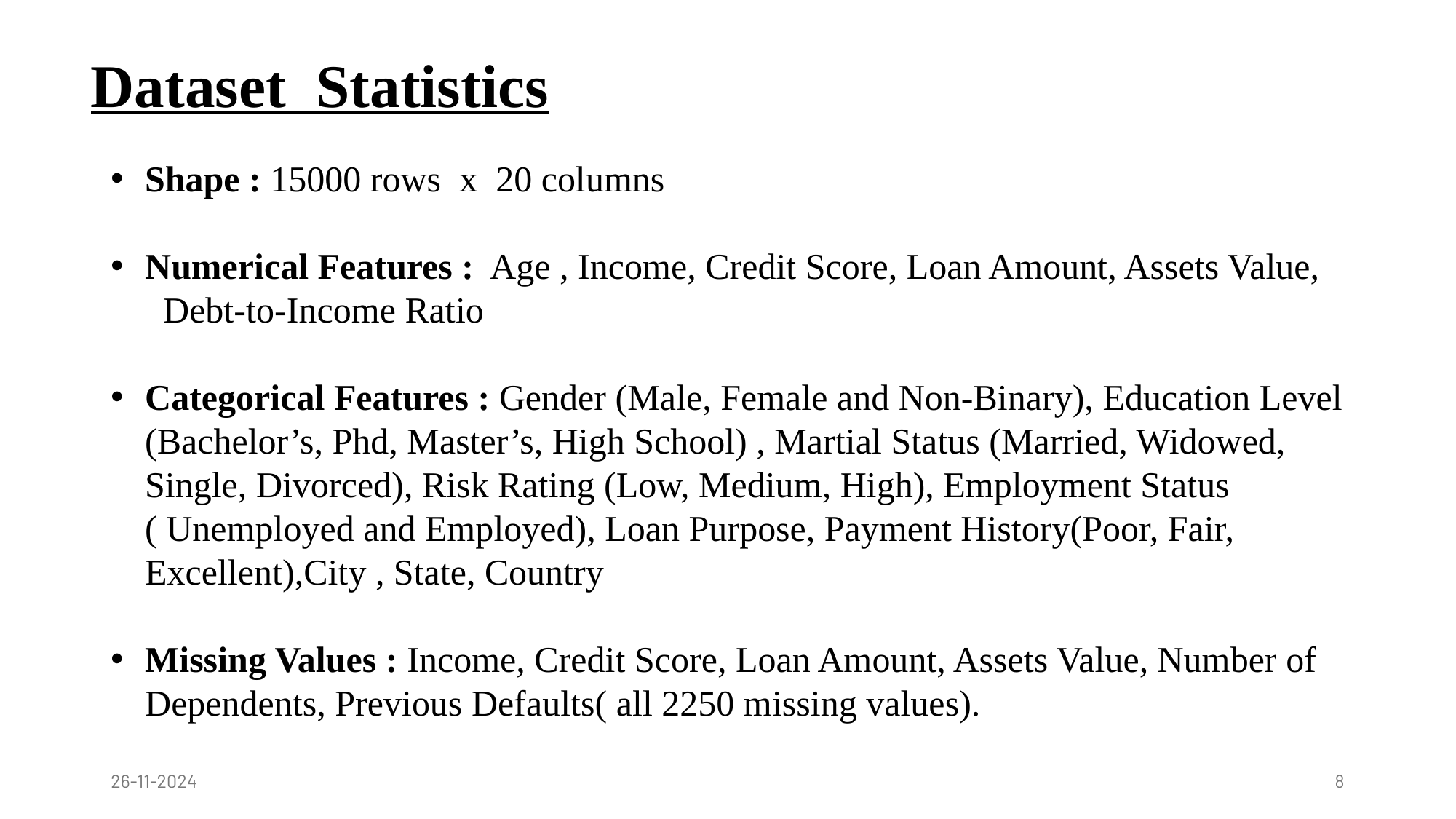

Dataset  Statistics
Shape : 15000 rows  x  20 columns

Numerical Features :  Age , Income, Credit Score, Loan Amount, Assets Value,     Debt-to-Income Ratio

Categorical Features : Gender (Male, Female and Non-Binary), Education Level (Bachelor’s, Phd, Master’s, High School) , Martial Status (Married, Widowed, Single, Divorced), Risk Rating (Low, Medium, High), Employment Status ( Unemployed and Employed), Loan Purpose, Payment History(Poor, Fair, Excellent),City , State, Country

Missing Values : Income, Credit Score, Loan Amount, Assets Value, Number of Dependents, Previous Defaults( all 2250 missing values).
26-11-2024
8